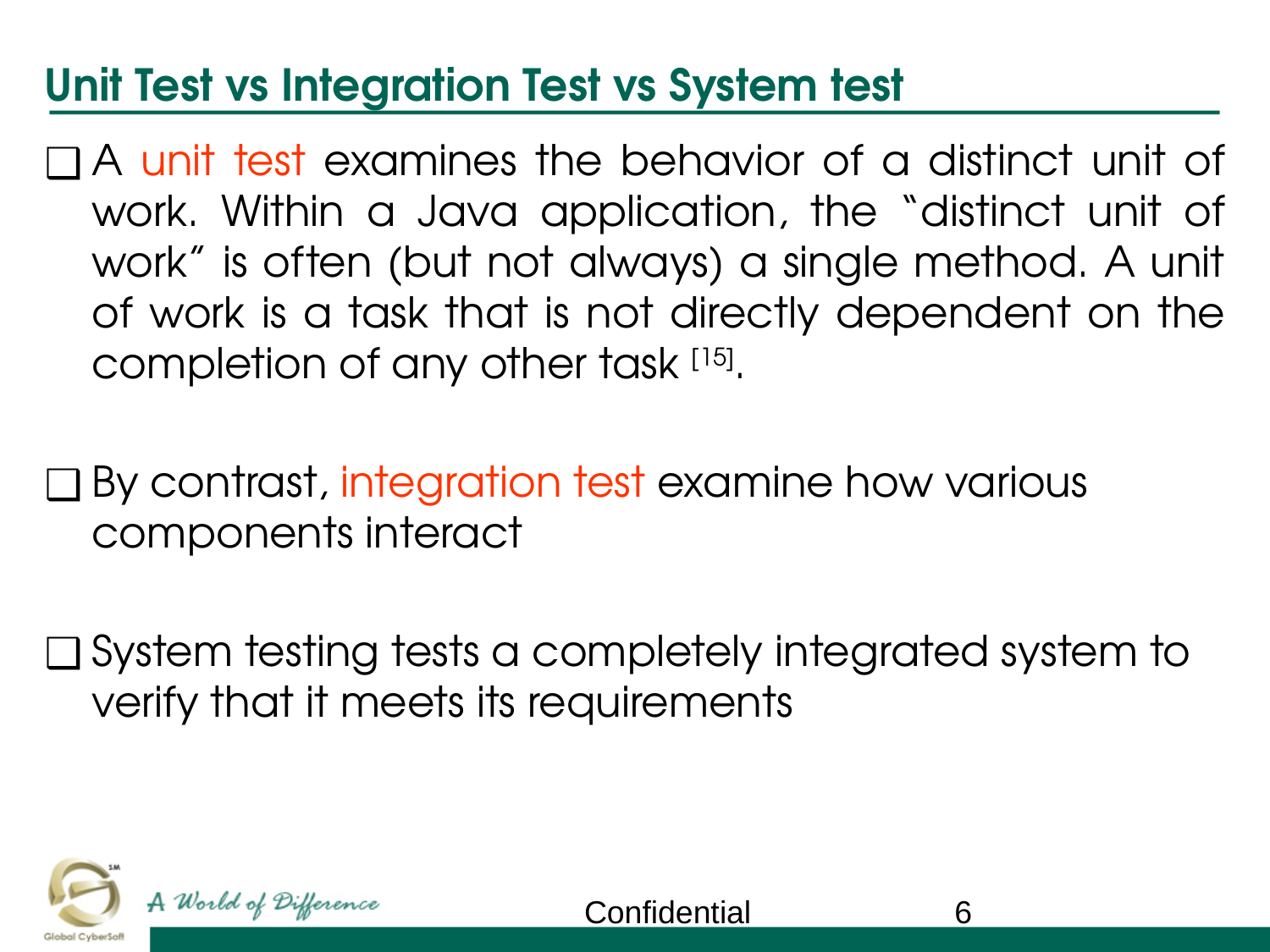

# Unit Test vs Integration Test vs System test
A unit test examines the behavior of a distinct unit of work. Within a Java application, the “distinct unit of work” is often (but not always) a single method. A unit of work is a task that is not directly dependent on the completion of any other task [15].

By contrast, integration test examine how various components interact

System testing tests a completely integrated system to verify that it meets its requirements
Confidential
6